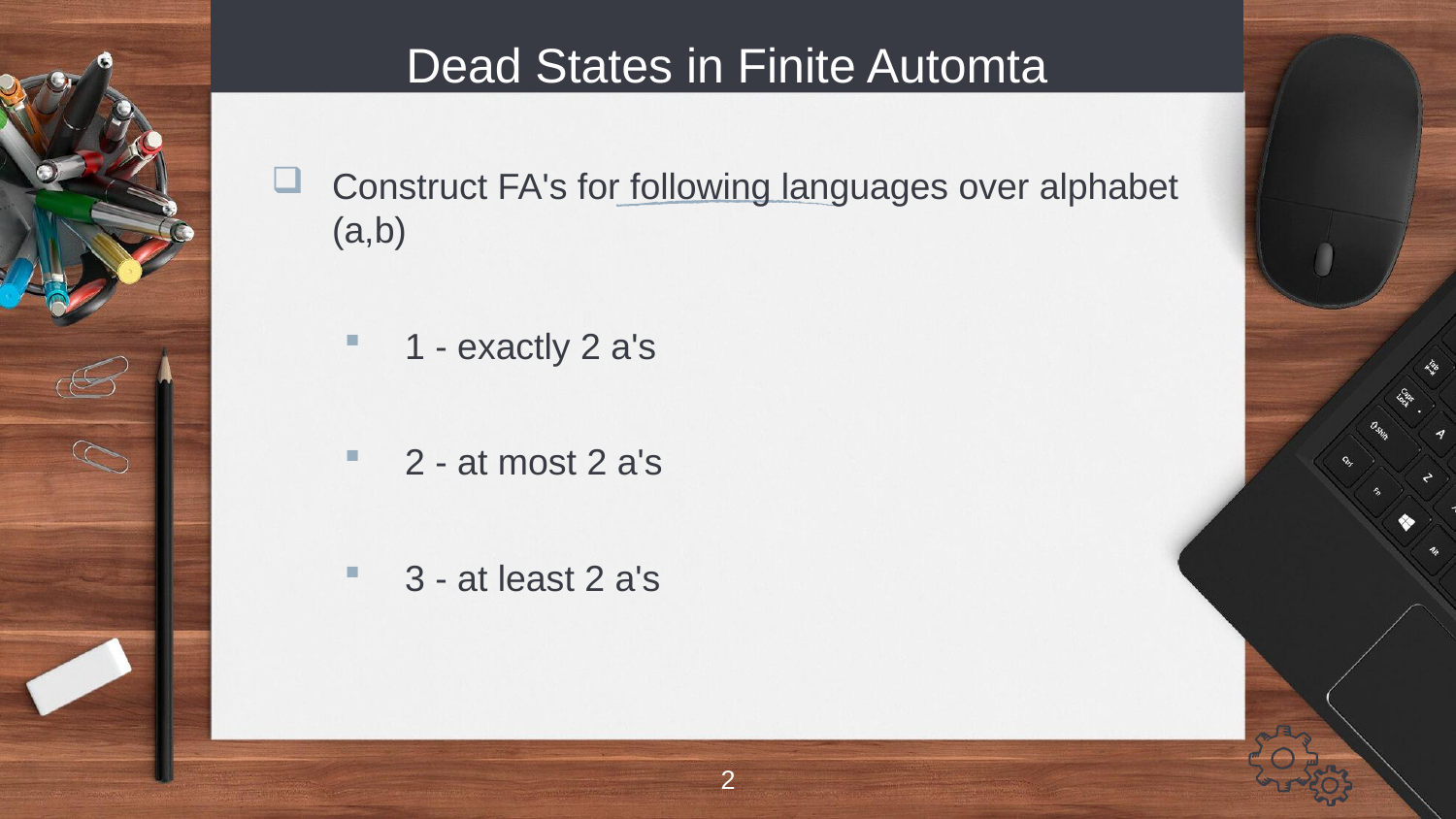

# Dead States in Finite Automta

Construct FA's for following languages over alphabet (a,b)

1 - exactly 2 a's

2 - at most 2 a's

3 - at least 2 a's

2